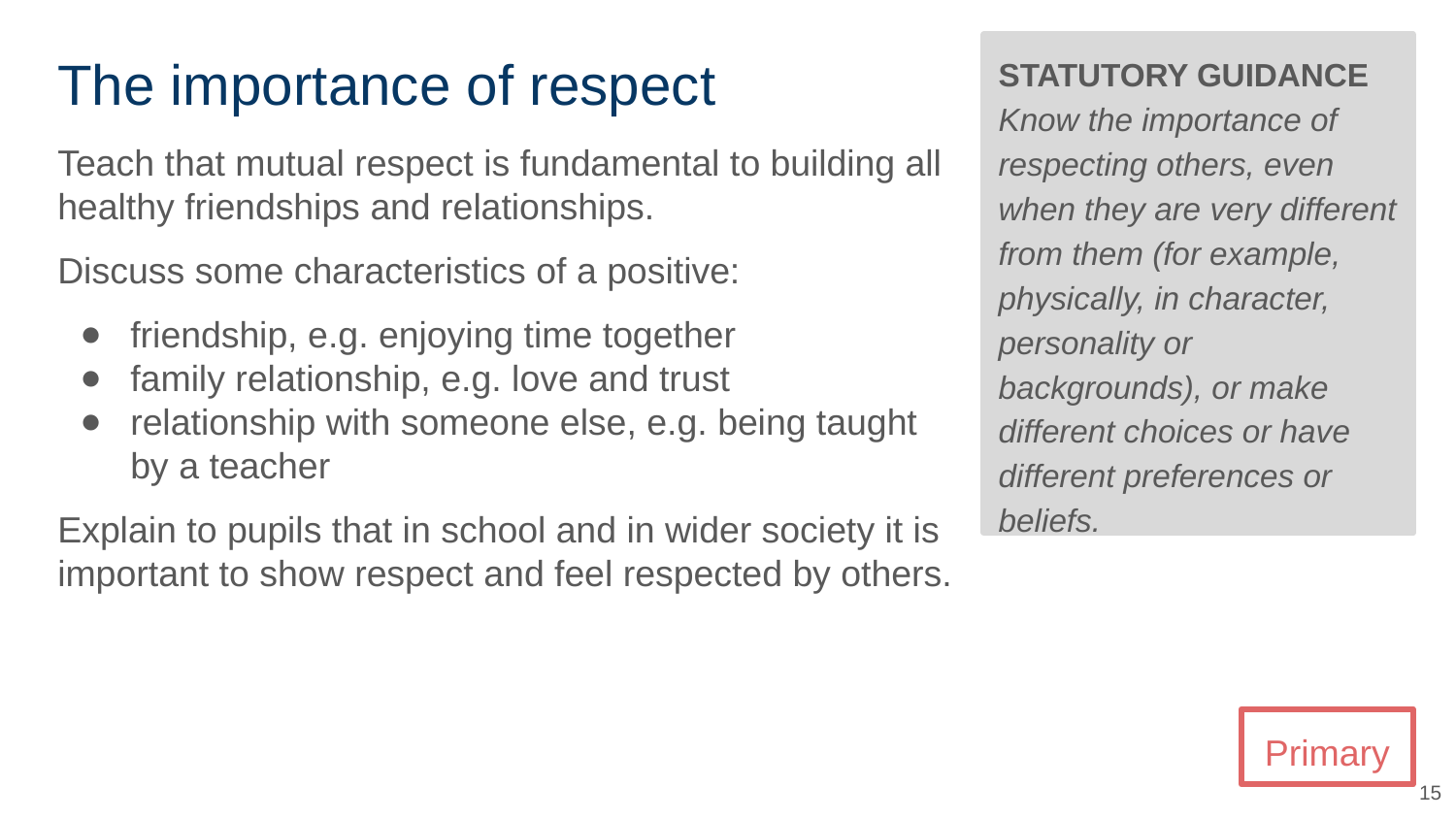

# The importance of respect
STATUTORY GUIDANCE
Know the importance of respecting others, even when they are very different from them (for example, physically, in character, personality or backgrounds), or make different choices or have different preferences or beliefs.

Teach that mutual respect is fundamental to building all healthy friendships and relationships.
Discuss some characteristics of a positive:
friendship, e.g. enjoying time together
family relationship, e.g. love and trust
relationship with someone else, e.g. being taught by a teacher
Explain to pupils that in school and in wider society it is important to show respect and feel respected by others.
Primary
15